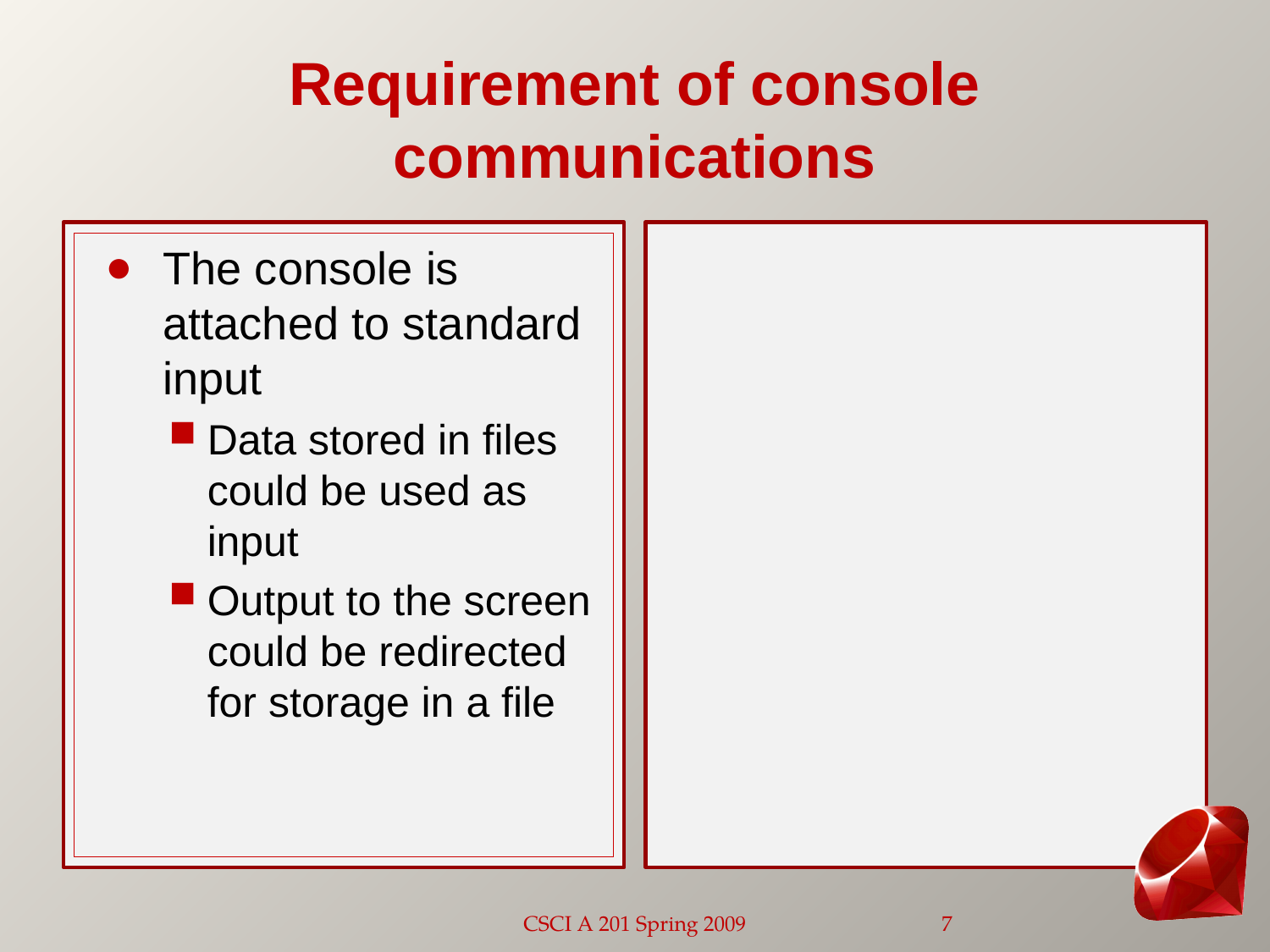

# Requirement of console communications
The console is attached to standard input
Data stored in files could be used as input
Output to the screen could be redirected for storage in a file

CSCI A 201 Spring 2009
7